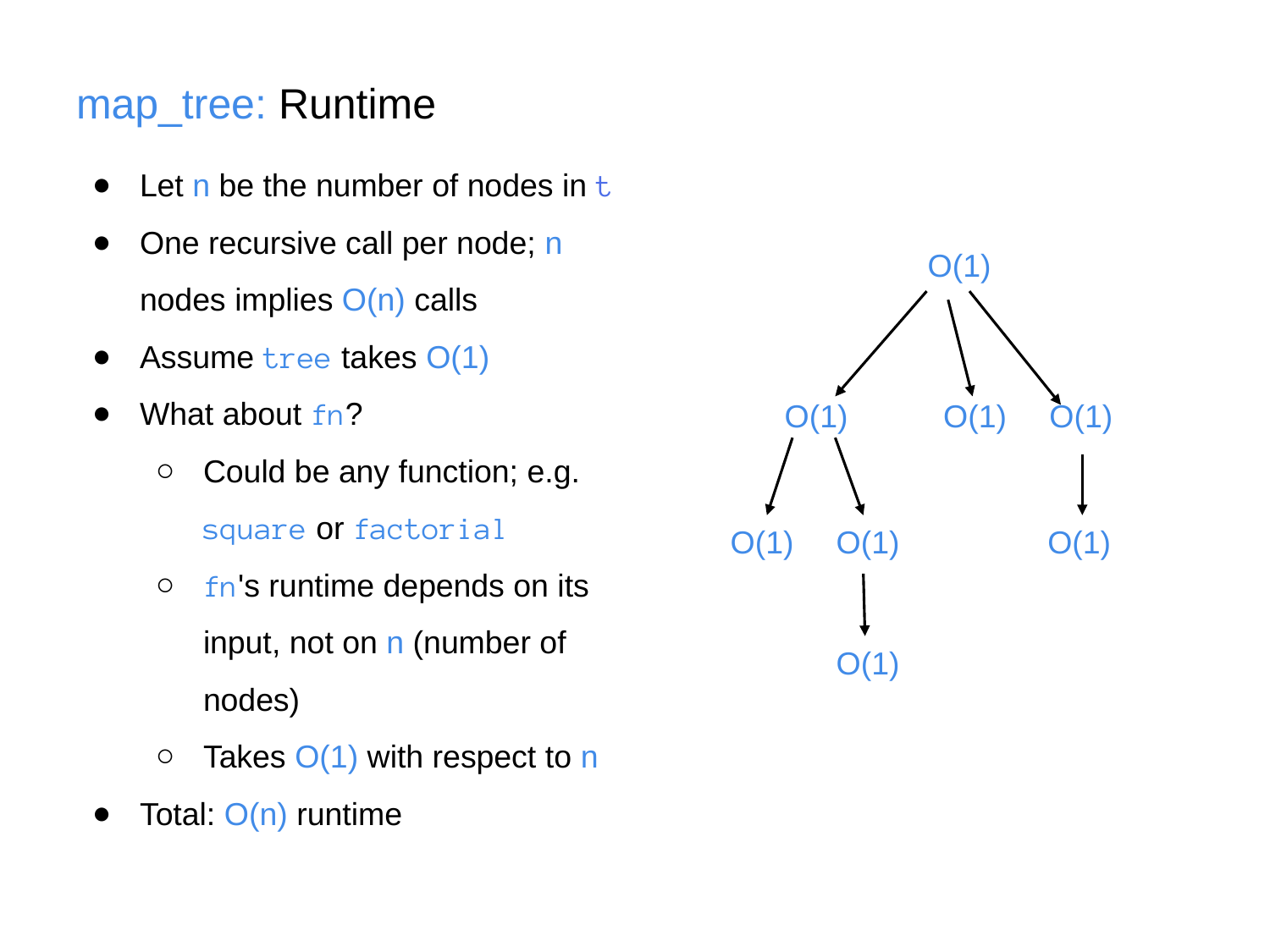

# map_tree: Runtime
Let n be the number of nodes in t
One recursive call per node; n nodes implies O(n) calls
Assume tree takes O(1)
What about fn?
Could be any function; e.g. square or factorial
fn's runtime depends on its input, not on n (number of nodes)
Takes O(1) with respect to n
Total: O(n) runtime
O(1)
O(1)
O(1)
O(1)
O(1)
O(1)
O(1)
O(1)